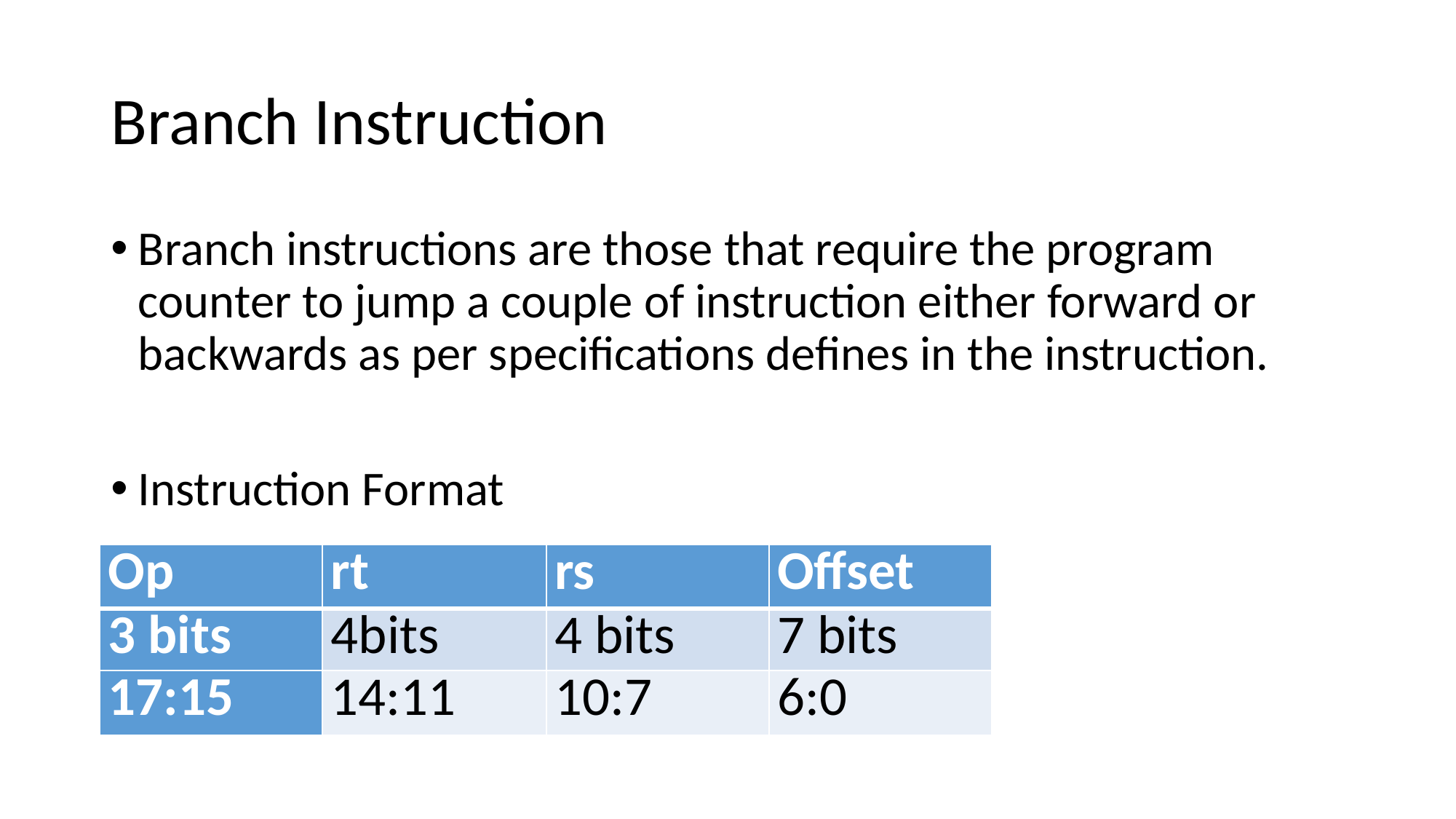

# Branch Instruction
Branch instructions are those that require the program counter to jump a couple of instruction either forward or backwards as per specifications defines in the instruction.

Instruction Format

| Op | rt | rs | Offset |
| --- | --- | --- | --- |
| 3 bits | 4bits | 4 bits | 7 bits |
| 17:15 | 14:11 | 10:7 | 6:0 |